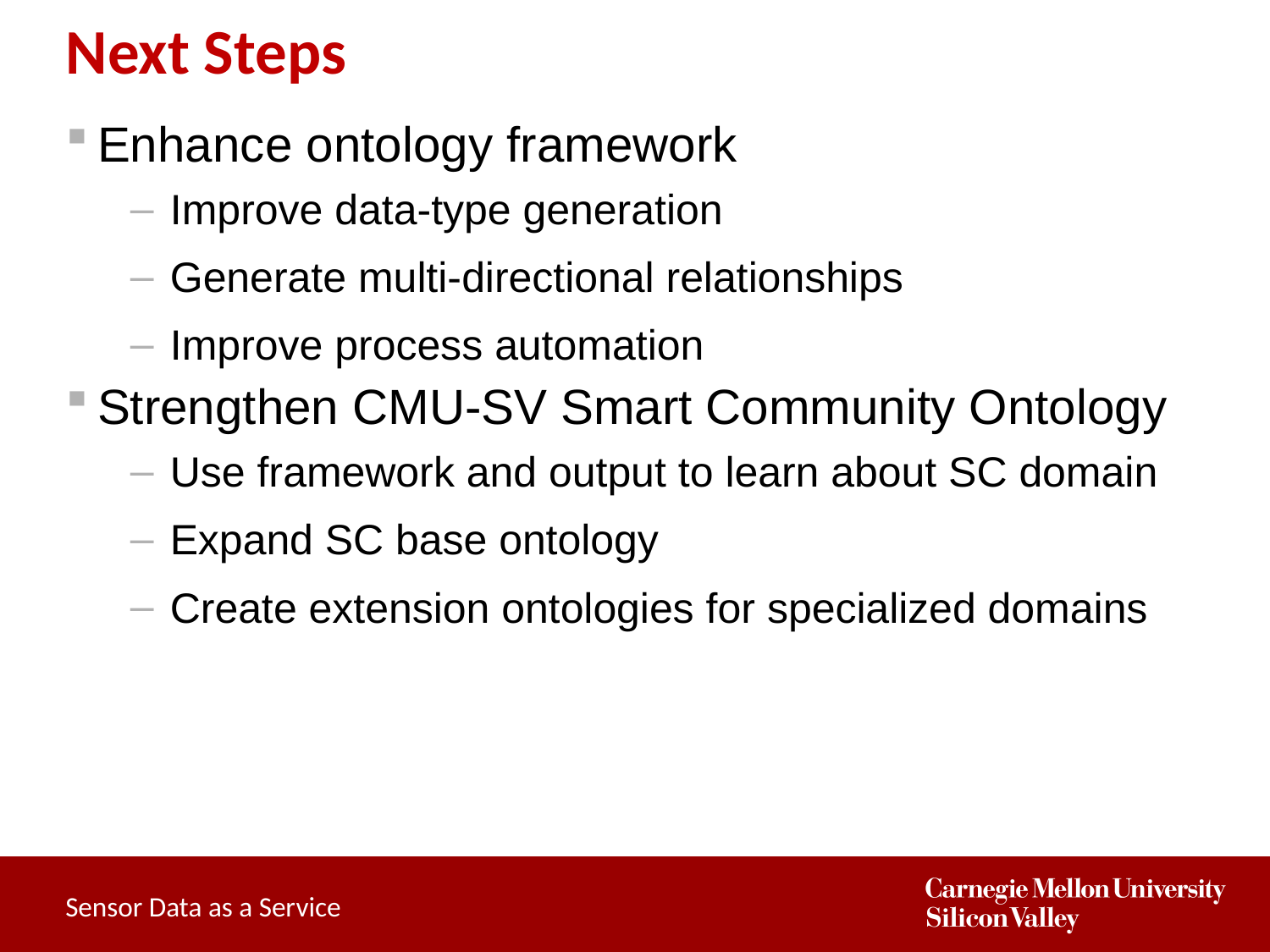

# Next Steps
Enhance ontology framework
Improve data-type generation
Generate multi-directional relationships
Improve process automation
Strengthen CMU-SV Smart Community Ontology
Use framework and output to learn about SC domain
Expand SC base ontology
Create extension ontologies for specialized domains